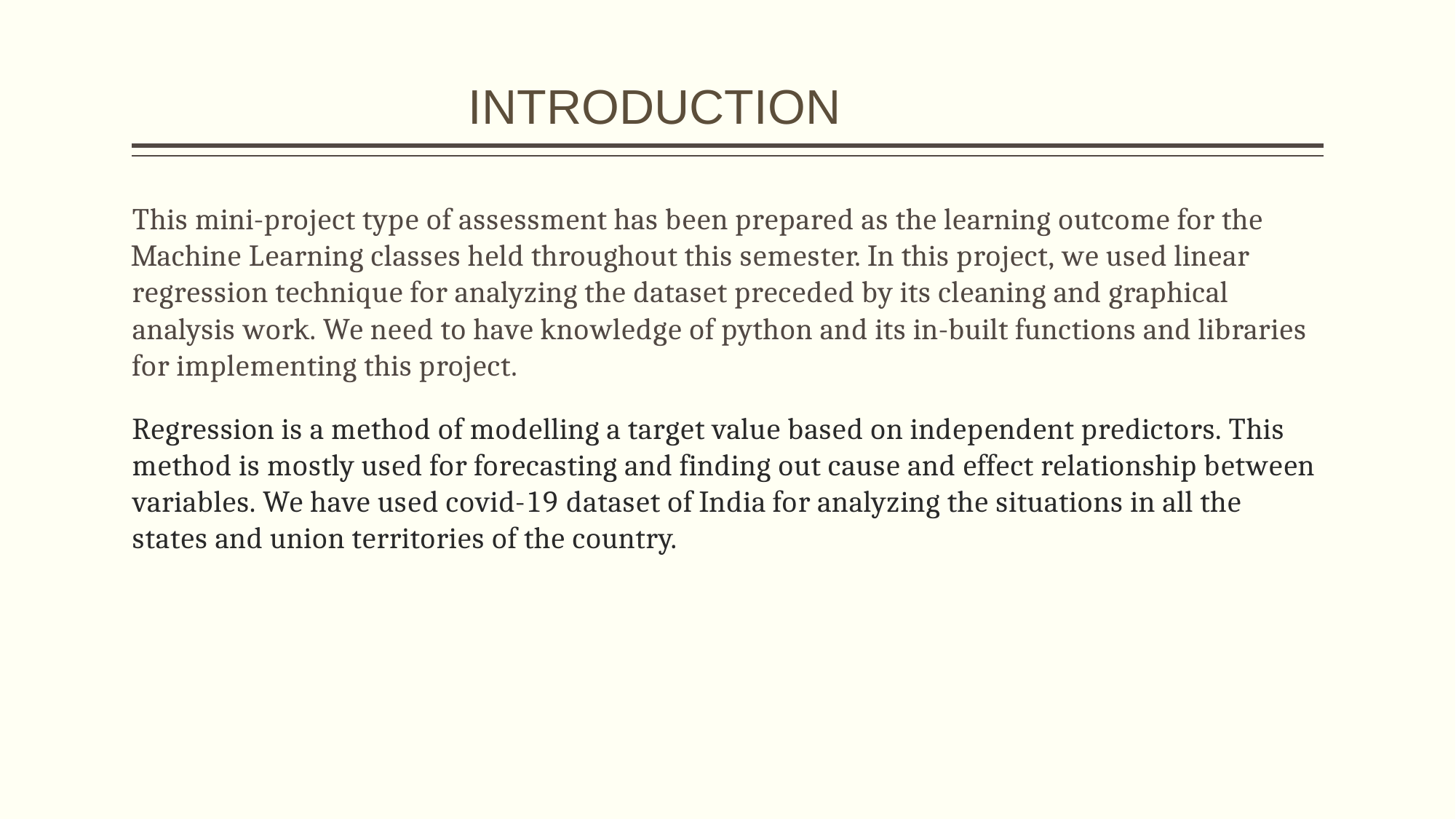

# INTRODUCTION
This mini-project type of assessment has been prepared as the learning outcome for the Machine Learning classes held throughout this semester. In this project, we used linear regression technique for analyzing the dataset preceded by its cleaning and graphical analysis work. We need to have knowledge of python and its in-built functions and libraries for implementing this project.
Regression is a method of modelling a target value based on independent predictors. This method is mostly used for forecasting and finding out cause and effect relationship between variables. We have used covid-19 dataset of India for analyzing the situations in all the states and union territories of the country.